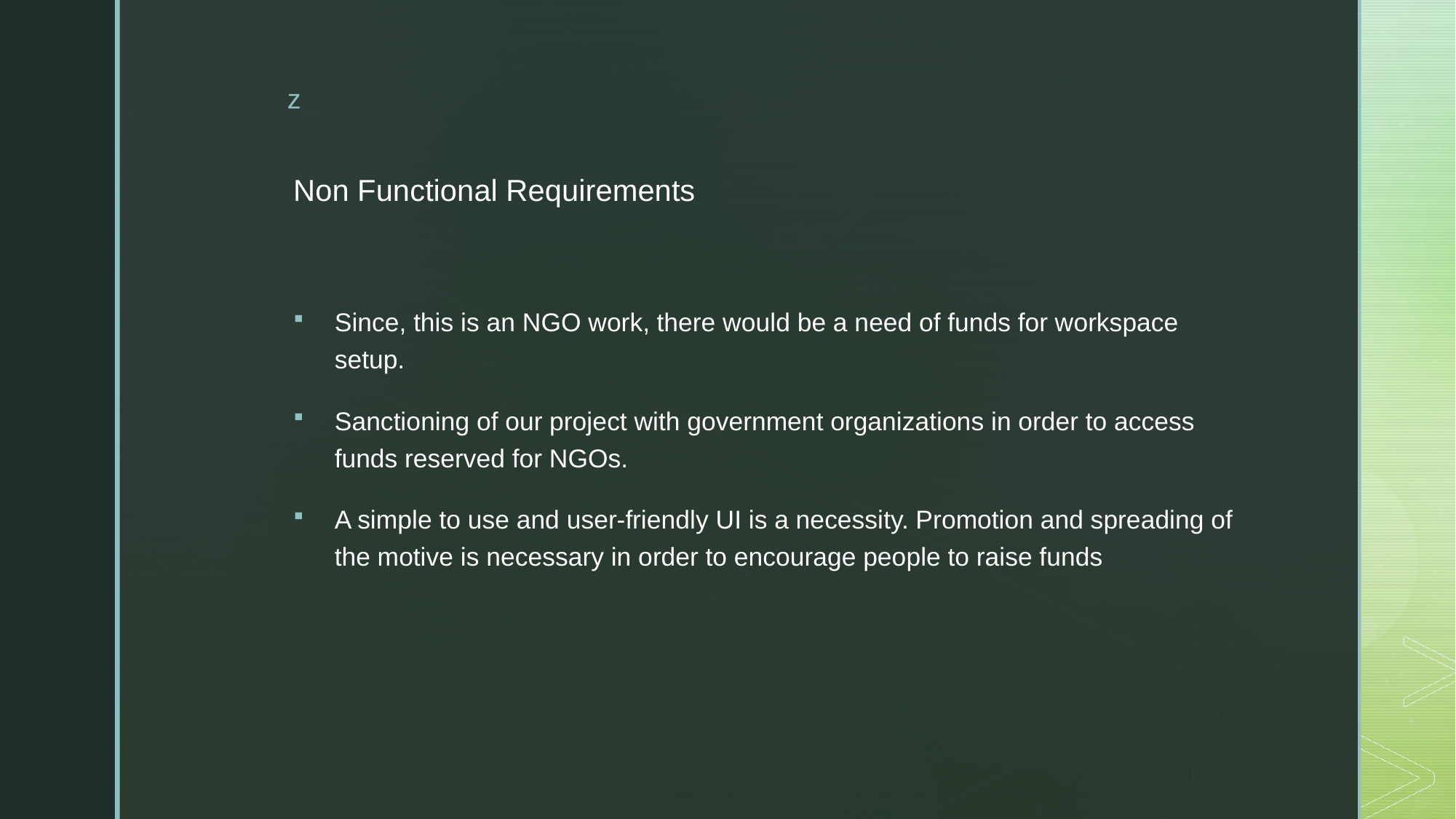

Non Functional Requirements

Since, this is an NGO work, there would be a need of funds for workspace setup.
Sanctioning of our project with government organizations in order to access funds reserved for NGOs.
A simple to use and user-friendly UI is a necessity. Promotion and spreading of the motive is necessary in order to encourage people to raise funds